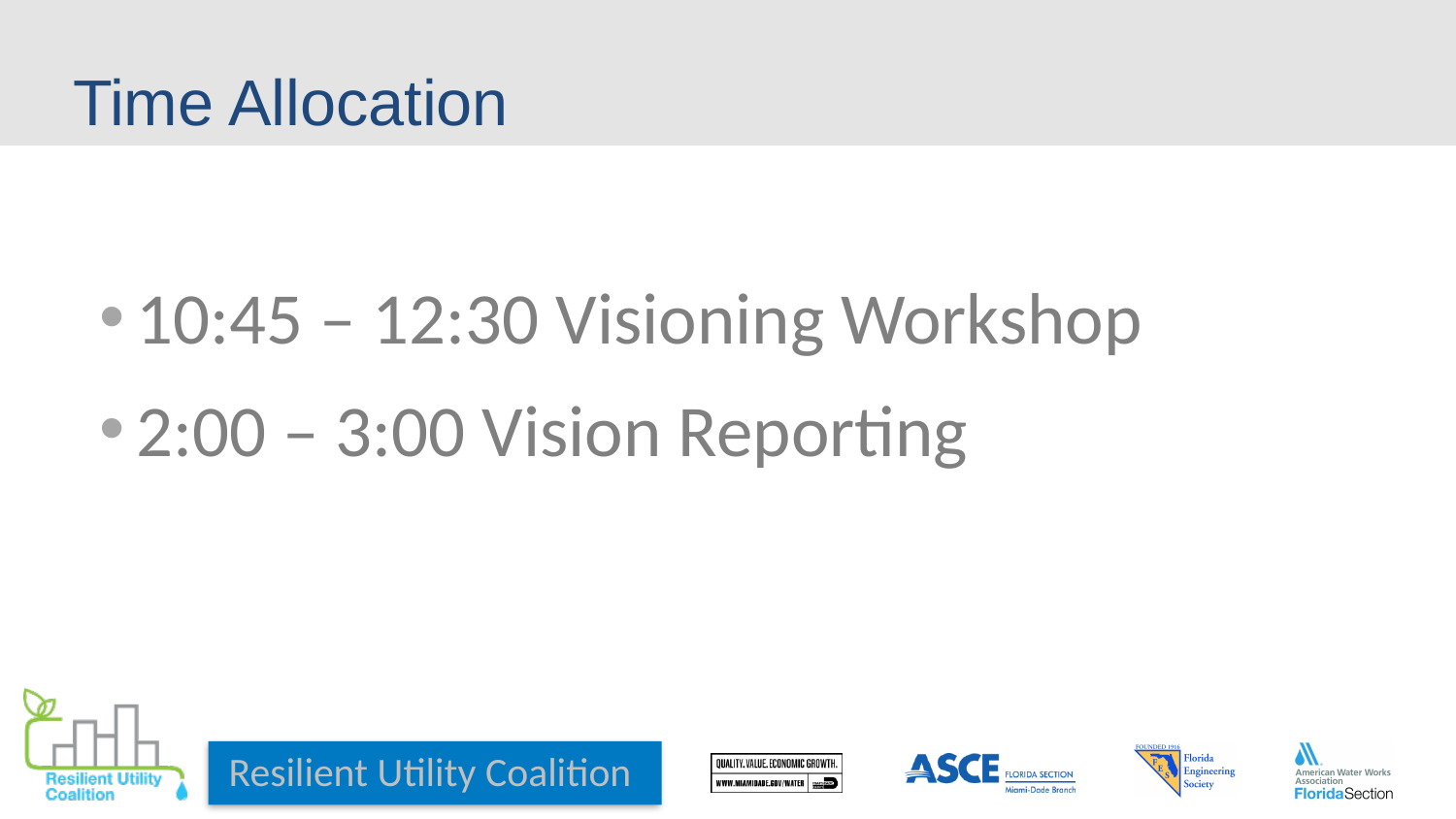

# Time Allocation

10:45 – 12:30 Visioning Workshop
2:00 – 3:00 Vision Reporting

Resilient Utility Coalition